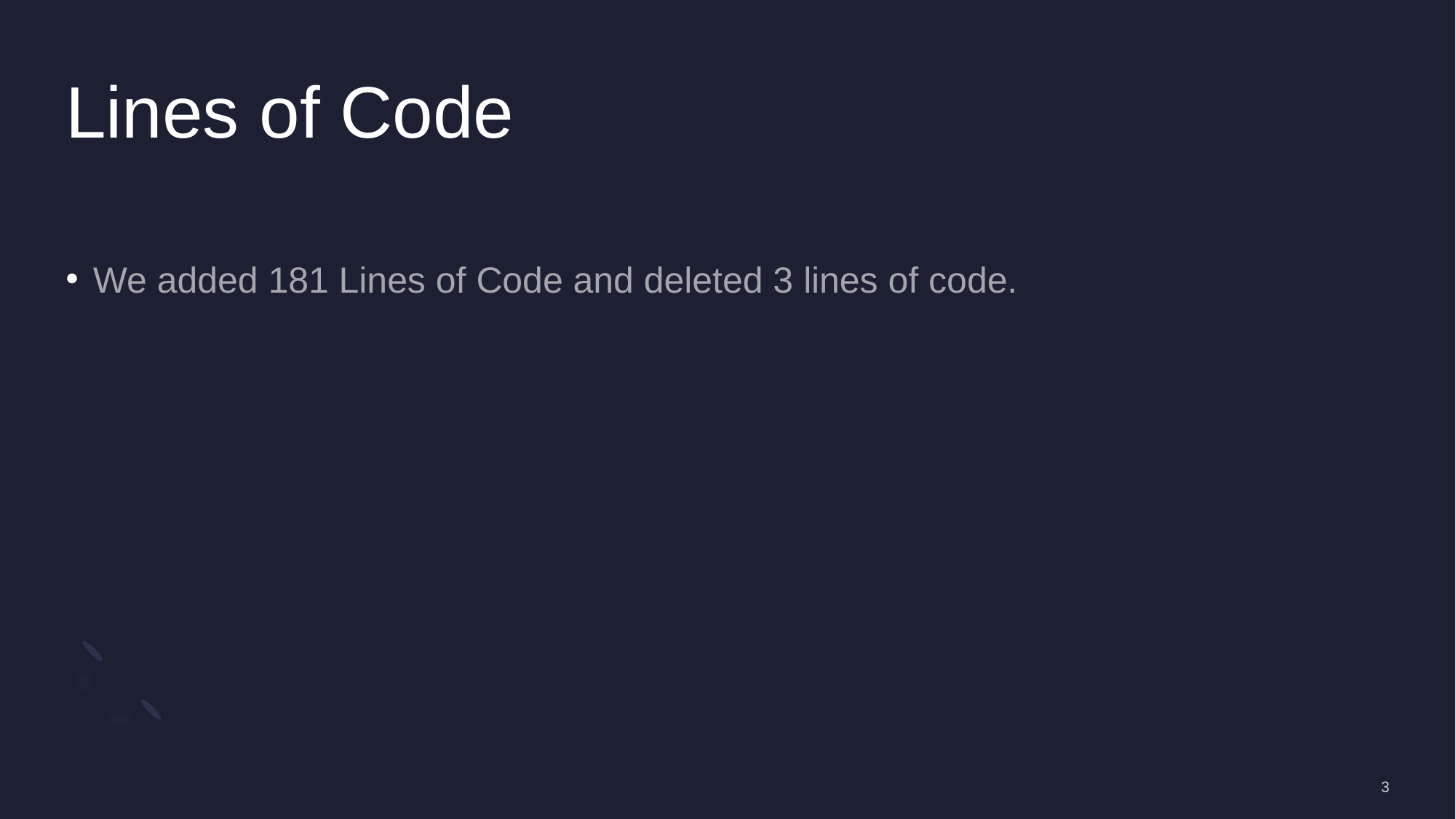

# Lines of Code
We added 181 Lines of Code and deleted 3 lines of code.
3